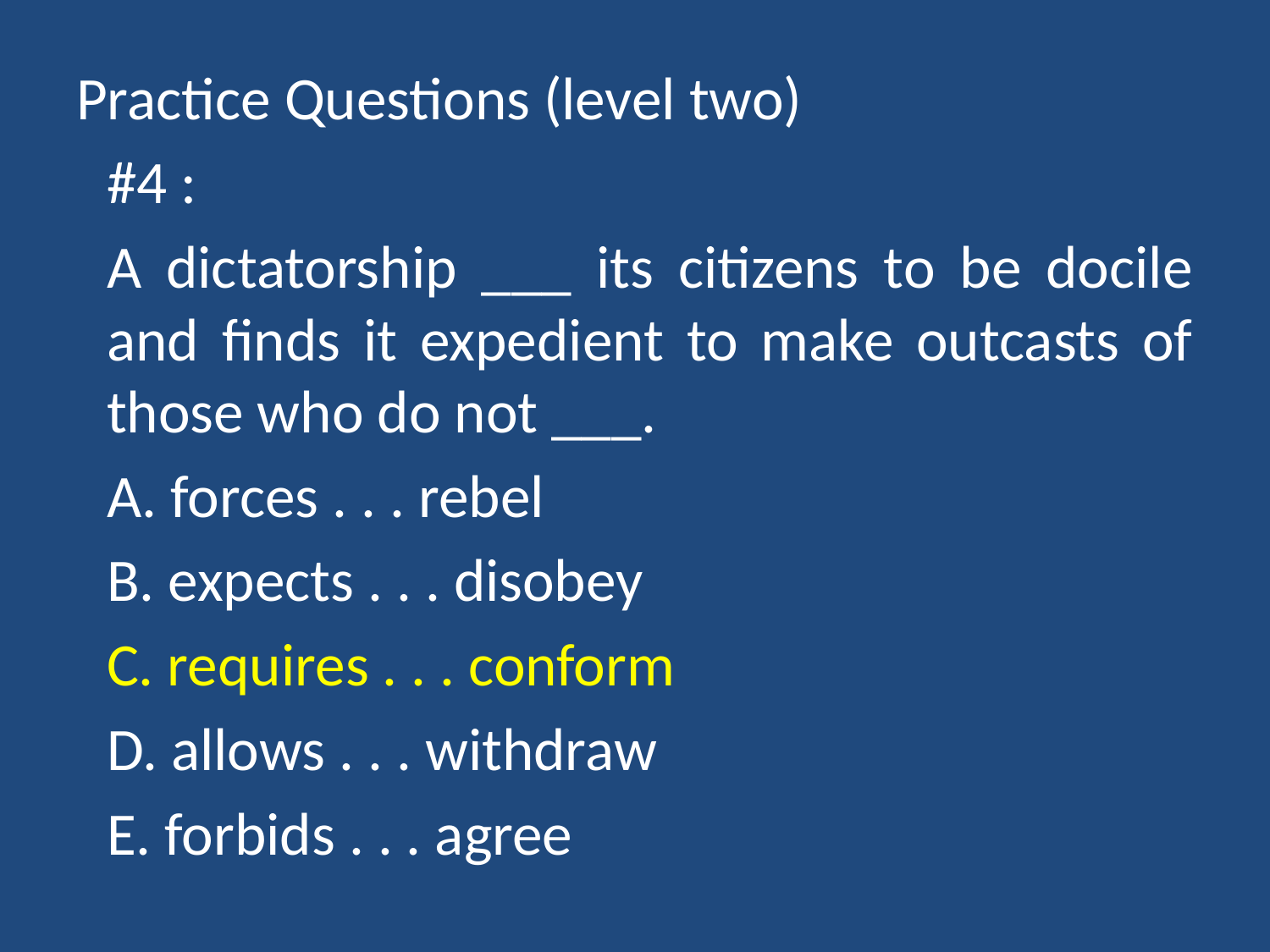

Practice Questions (level two)
#4 :
A dictatorship ___ its citizens to be docile and finds it expedient to make outcasts of those who do not ___.
	A. forces . . . rebel
	B. expects . . . disobey
	C. requires . . . conform
	D. allows . . . withdraw
	E. forbids . . . agree